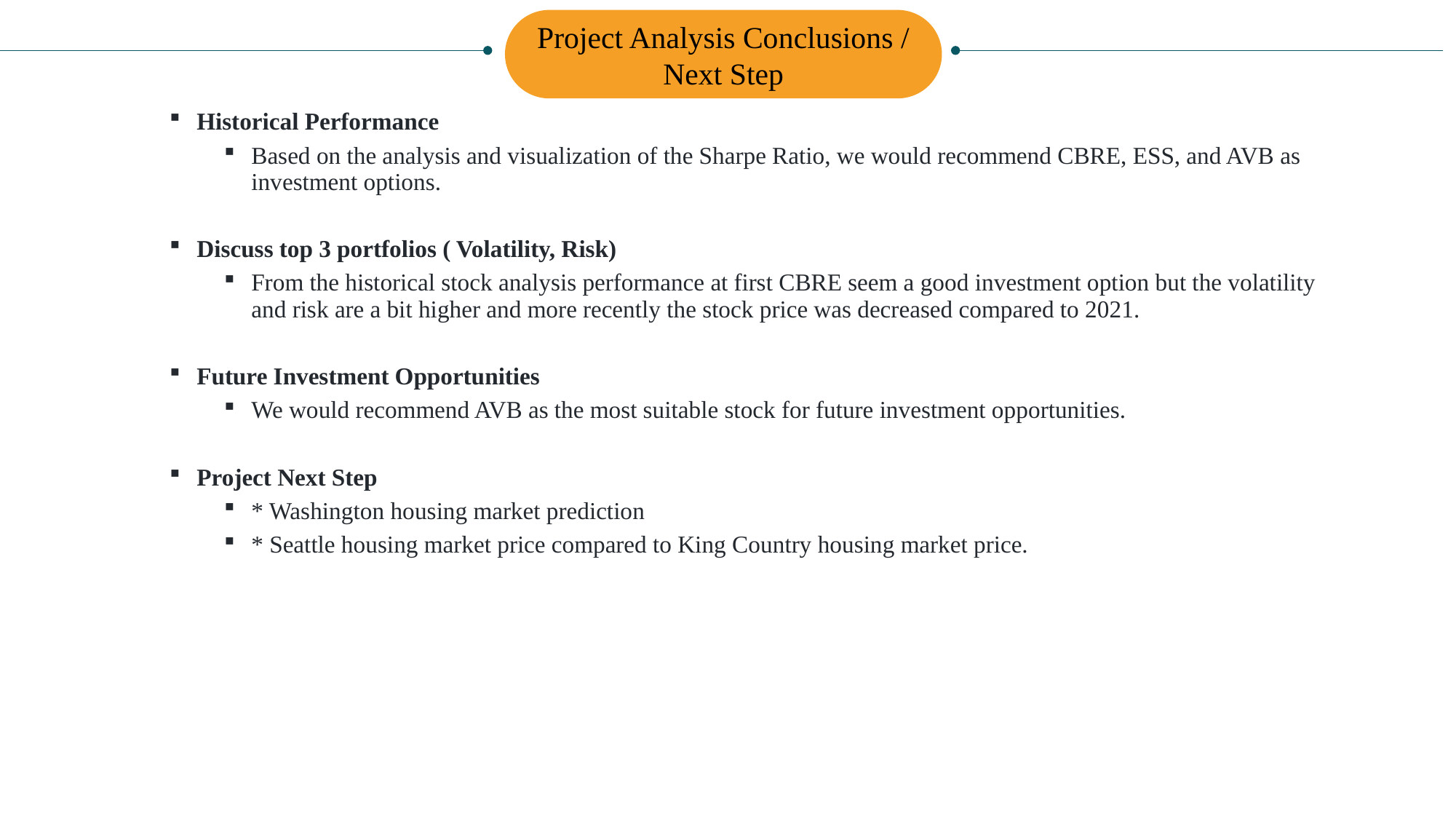

Project Analysis Conclusions / Next Step

Historical Performance
Based on the analysis and visualization of the Sharpe Ratio, we would recommend CBRE, ESS, and AVB as investment options.

Discuss top 3 portfolios ( Volatility, Risk)
From the historical stock analysis performance at first CBRE seem a good investment option but the volatility and risk are a bit higher and more recently the stock price was decreased compared to 2021.

Future Investment Opportunities
We would recommend AVB as the most suitable stock for future investment opportunities.

Project Next Step
* Washington housing market prediction
* Seattle housing market price compared to King Country housing market price.